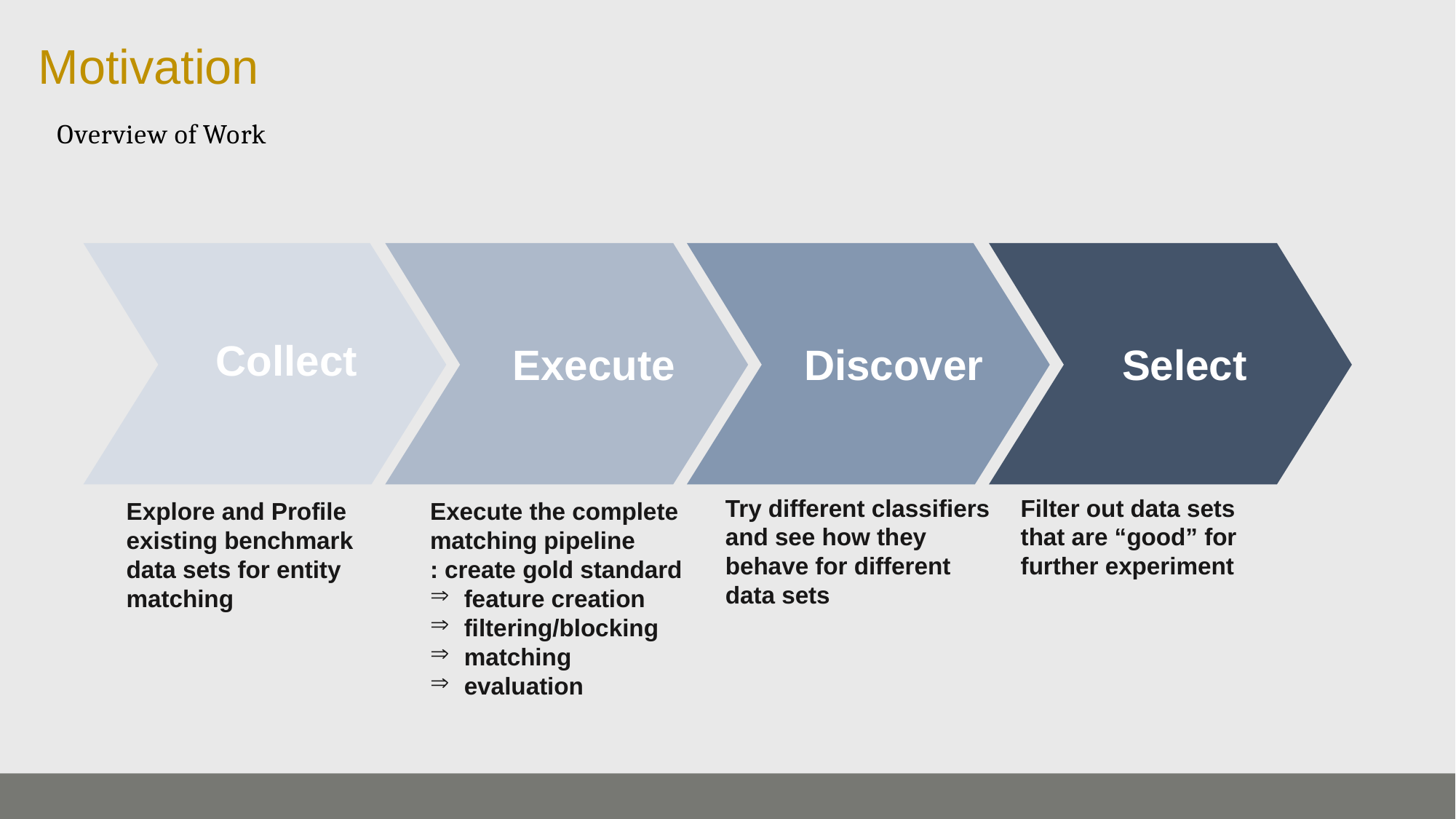

# Motivation
Overview of Work

Collect
Execute
Discover
Select
Try different classifiers and see how they behave for different data sets

Filter out data sets that are “good” for further experiment
Explore and Profile existing benchmark data sets for entity matching
Execute the complete matching pipeline
: create gold standard
feature creation
filtering/blocking
matching
evaluation